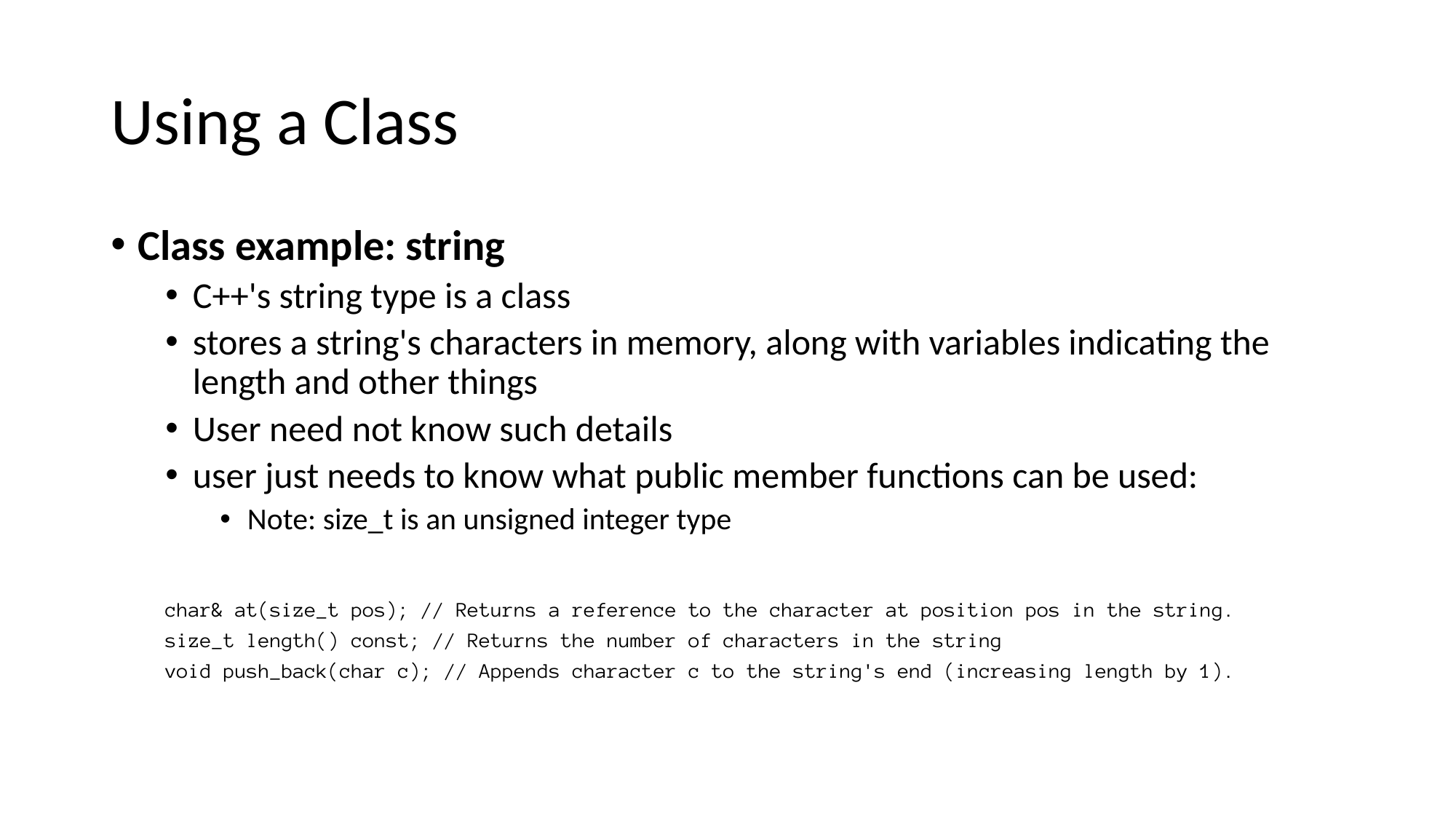

# Using a Class
Class example: string
C++'s string type is a class
stores a string's characters in memory, along with variables indicating the length and other things
User need not know such details
user just needs to know what public member functions can be used:
Note: size_t is an unsigned integer type

char& at(size_t pos); // Returns a reference to the character at position pos in the string.
size_t length() const; // Returns the number of characters in the string
void push_back(char c); // Appends character c to the string's end (increasing length by 1).